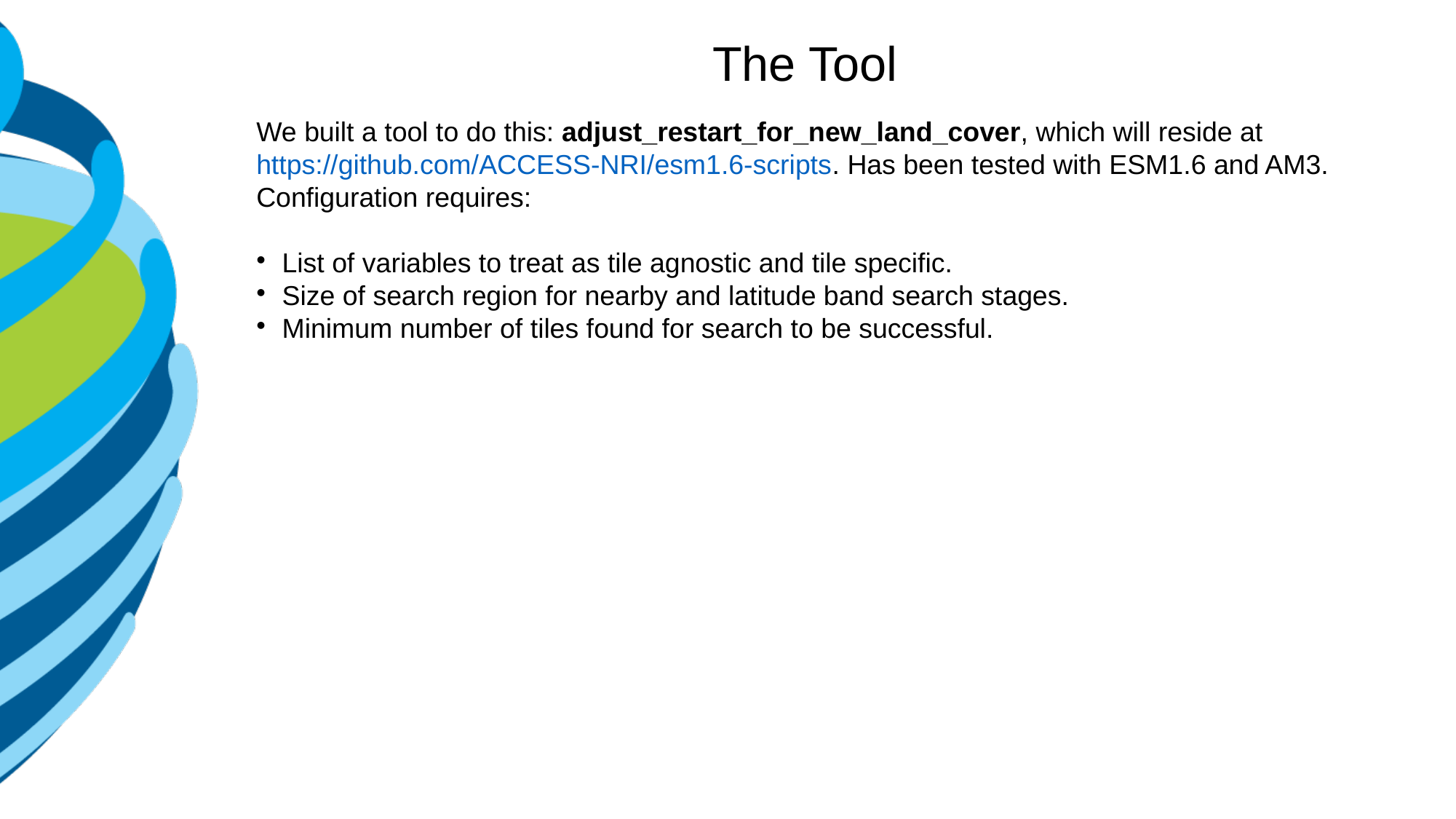

The Tool
We built a tool to do this: adjust_restart_for_new_land_cover, which will reside at https://github.com/ACCESS-NRI/esm1.6-scripts. Has been tested with ESM1.6 and AM3. Configuration requires:

List of variables to treat as tile agnostic and tile specific.
Size of search region for nearby and latitude band search stages.
Minimum number of tiles found for search to be successful.